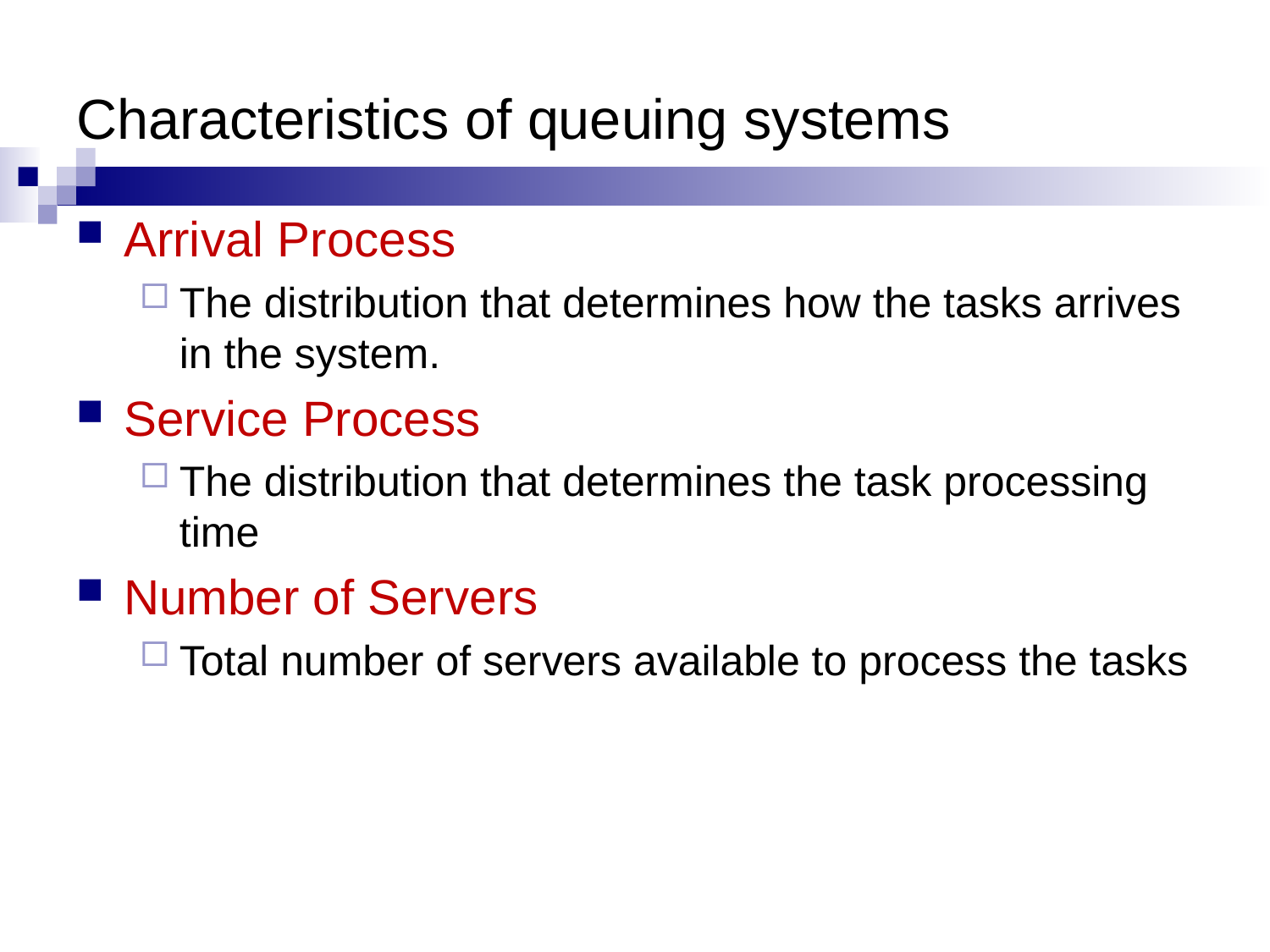

# Characteristics of queuing systems
Arrival Process
The distribution that determines how the tasks arrives in the system.
Service Process
The distribution that determines the task processing time
Number of Servers
Total number of servers available to process the tasks
7